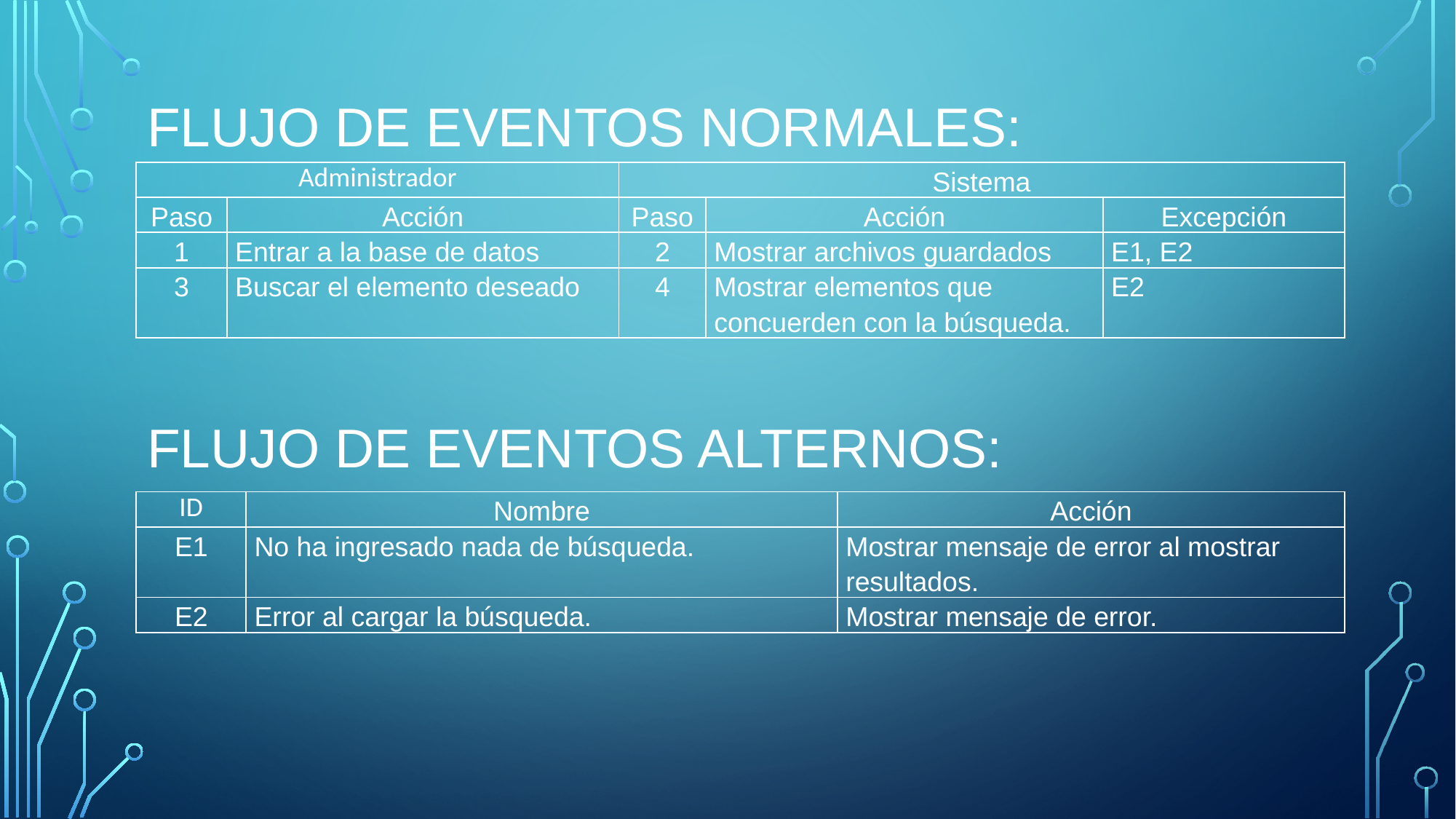

# Flujo de eventos normales:
| Administrador |  | Sistema |  |  |
| --- | --- | --- | --- | --- |
| Paso | Acción | Paso | Acción | Excepción |
| 1 | Entrar a la base de datos | 2 | Mostrar archivos guardados | E1, E2 |
| 3 | Buscar el elemento deseado | 4 | Mostrar elementos que concuerden con la búsqueda. | E2 |
Flujo de eventos alternos:
| ID | Nombre | Acción |
| --- | --- | --- |
| E1 | No ha ingresado nada de búsqueda. | Mostrar mensaje de error al mostrar resultados. |
| E2 | Error al cargar la búsqueda. | Mostrar mensaje de error. |